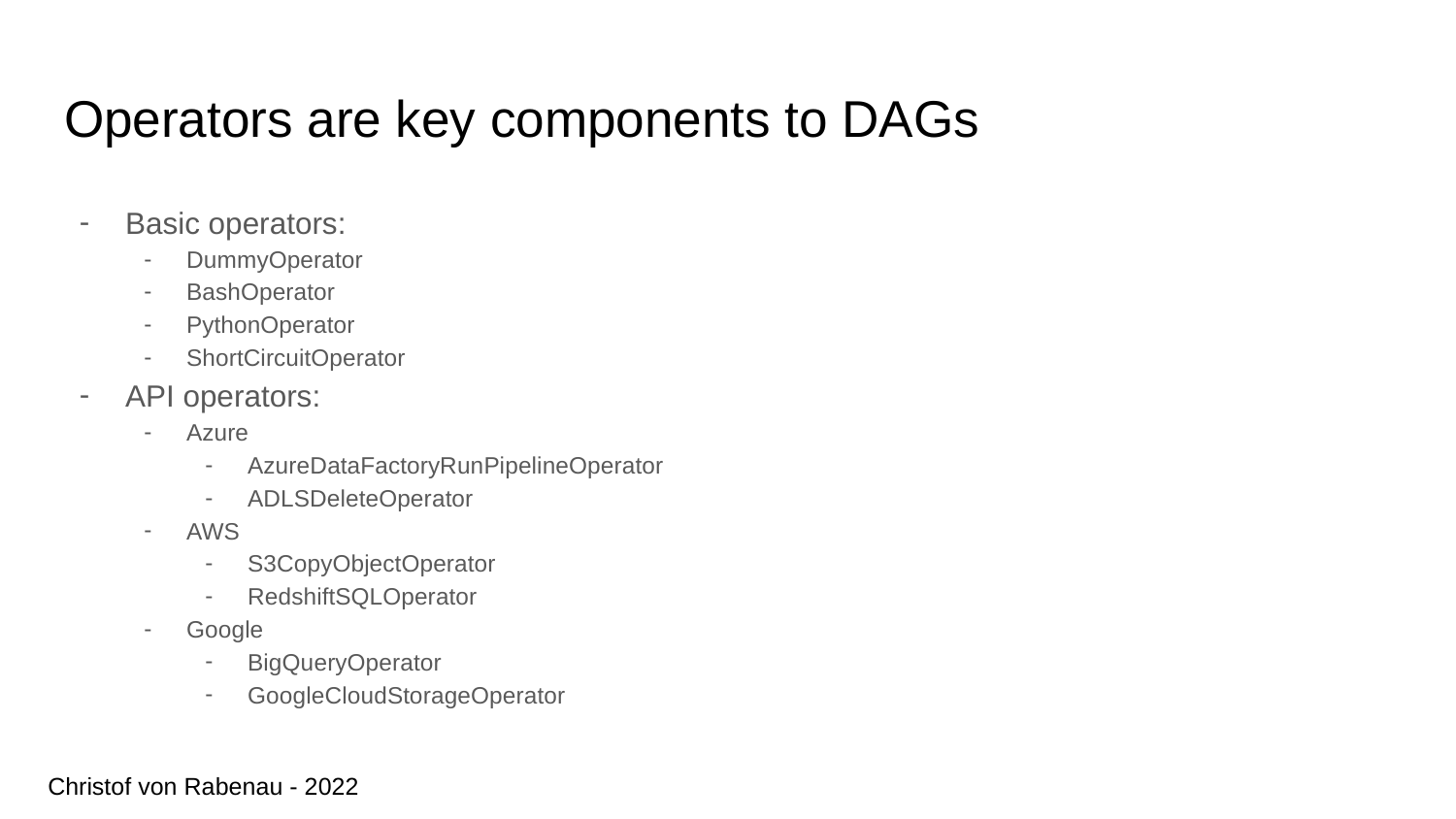

# Operators are key components to DAGs
Basic operators:
DummyOperator
BashOperator
PythonOperator
ShortCircuitOperator
API operators:
Azure
AzureDataFactoryRunPipelineOperator
ADLSDeleteOperator
AWS
S3CopyObjectOperator
RedshiftSQLOperator
Google
BigQueryOperator
GoogleCloudStorageOperator